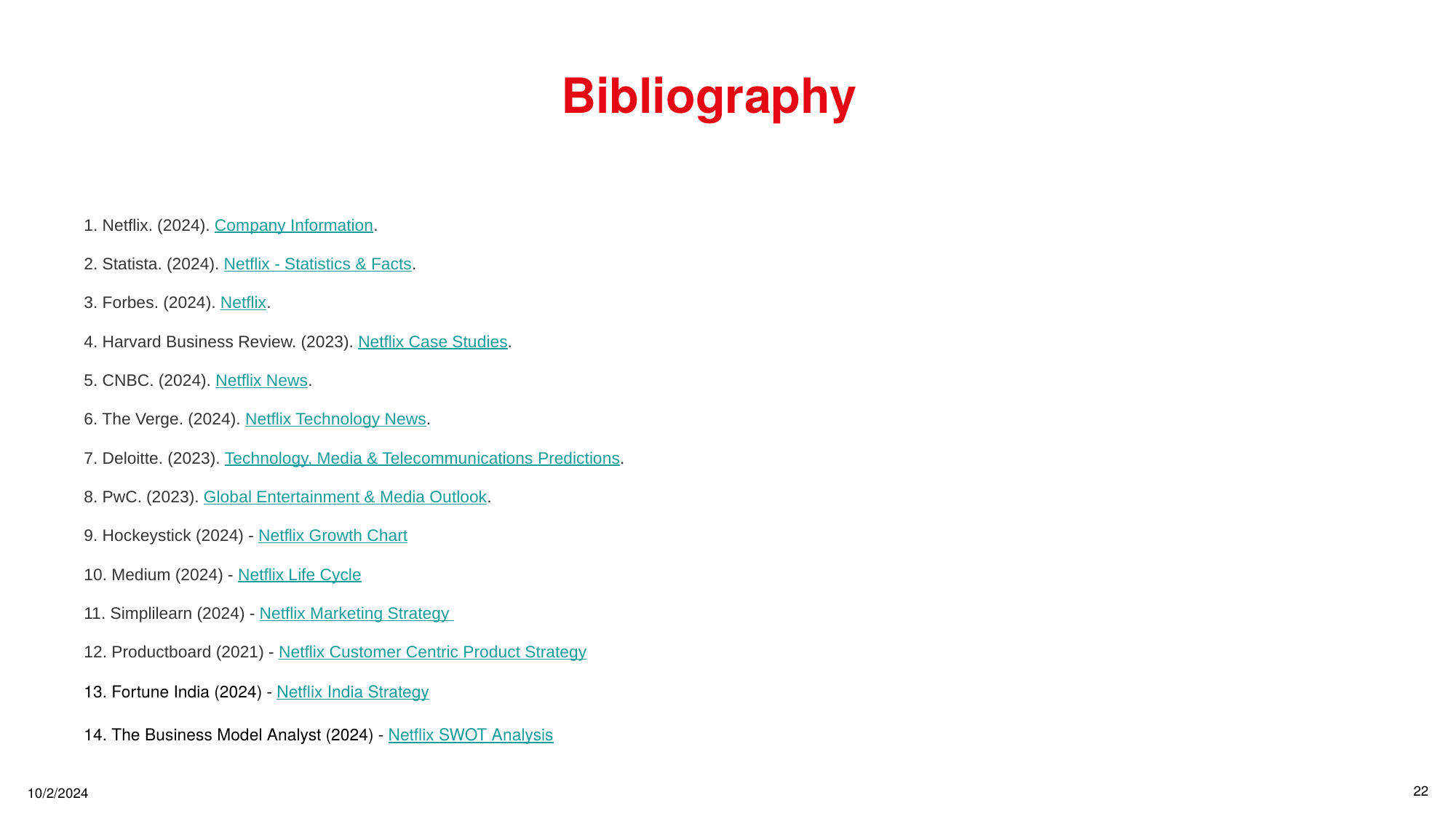

# Bibliography

1. Netflix. (2024). Company Information.
2. Statista. (2024). Netflix - Statistics & Facts.
3. Forbes. (2024). Netflix.
4. Harvard Business Review. (2023). Netflix Case Studies.
5. CNBC. (2024). Netflix News.
6. The Verge. (2024). Netflix Technology News.
7. Deloitte. (2023). Technology, Media & Telecommunications Predictions.
8. PwC. (2023). Global Entertainment & Media Outlook.
9. Hockeystick (2024) - Netflix Growth Chart
10. Medium (2024) - Netflix Life Cycle
11. Simplilearn (2024) - Netflix Marketing Strategy
12. Productboard (2021) - Netflix Customer Centric Product Strategy
13. Fortune India (2024) - Netflix India Strategy
14. The Business Model Analyst (2024) - Netflix SWOT Analysis
10/2/2024

22